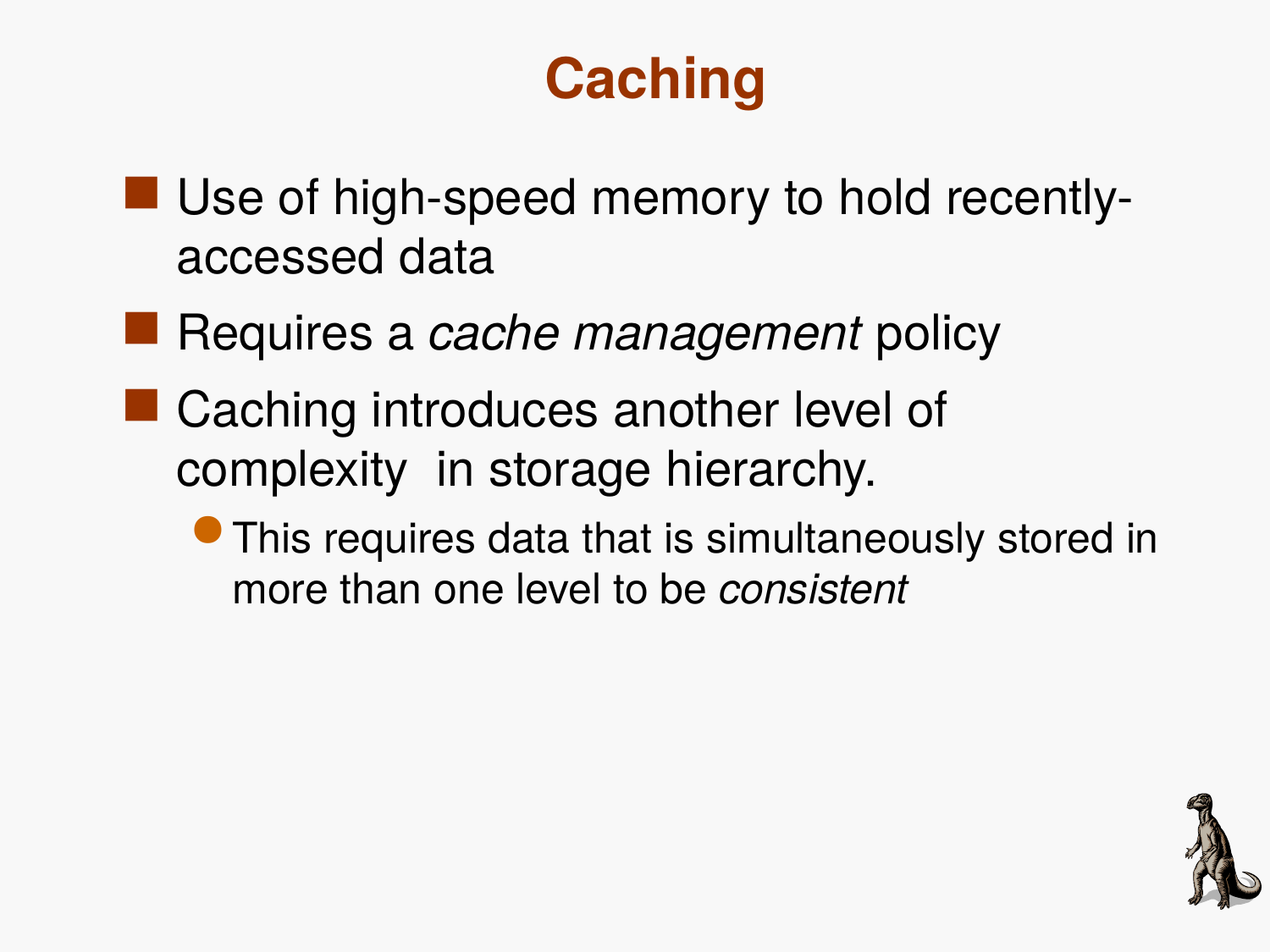

# Caching
Use of high-speed memory to hold recently-accessed data
Requires a cache management policy
Caching introduces another level of complexity  in storage hierarchy.
This requires data that is simultaneously stored in more than one level to be consistent